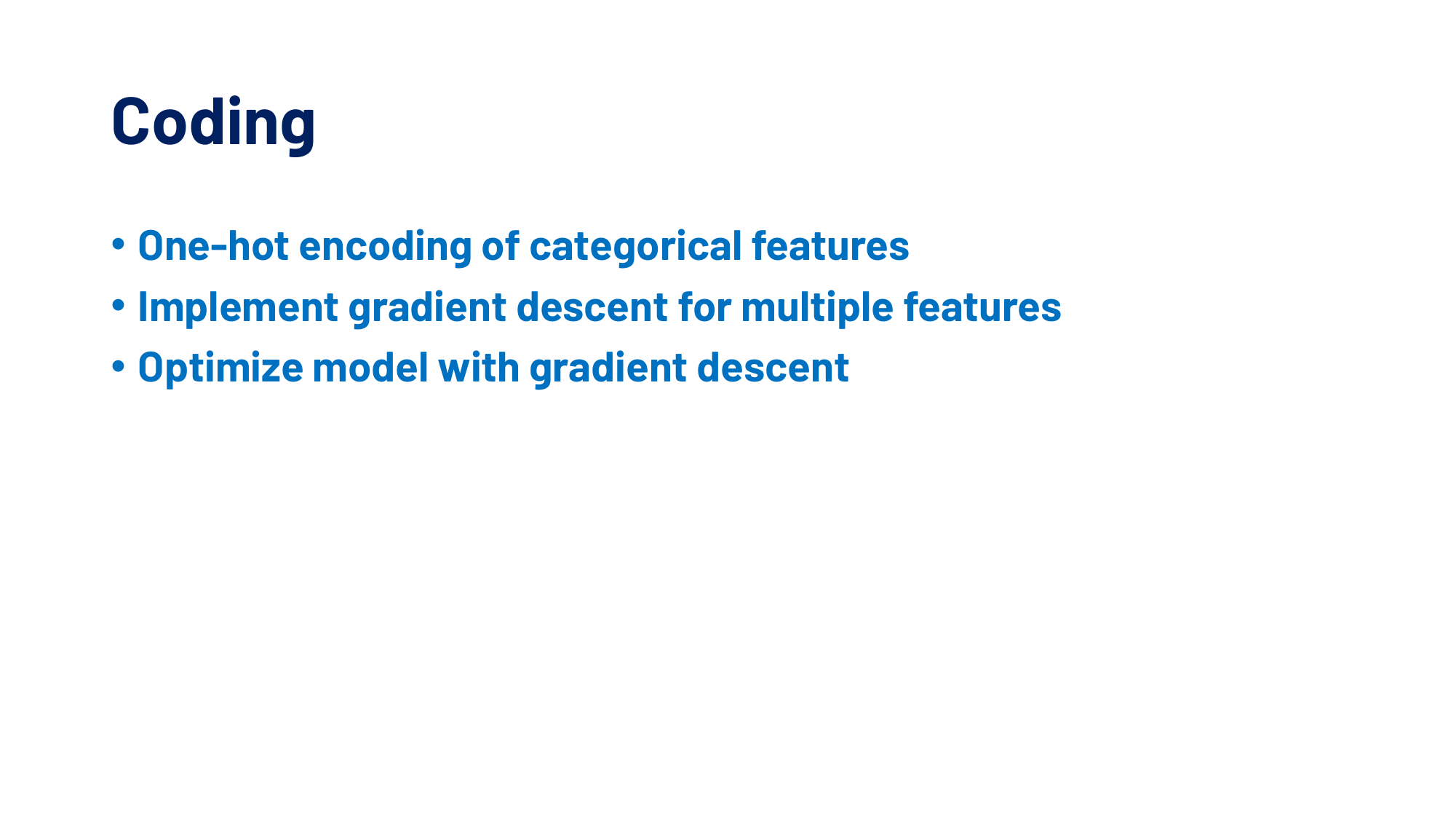

# Coding
One-hot encoding of categorical features
Implement gradient descent for multiple features
Optimize model with gradient descent